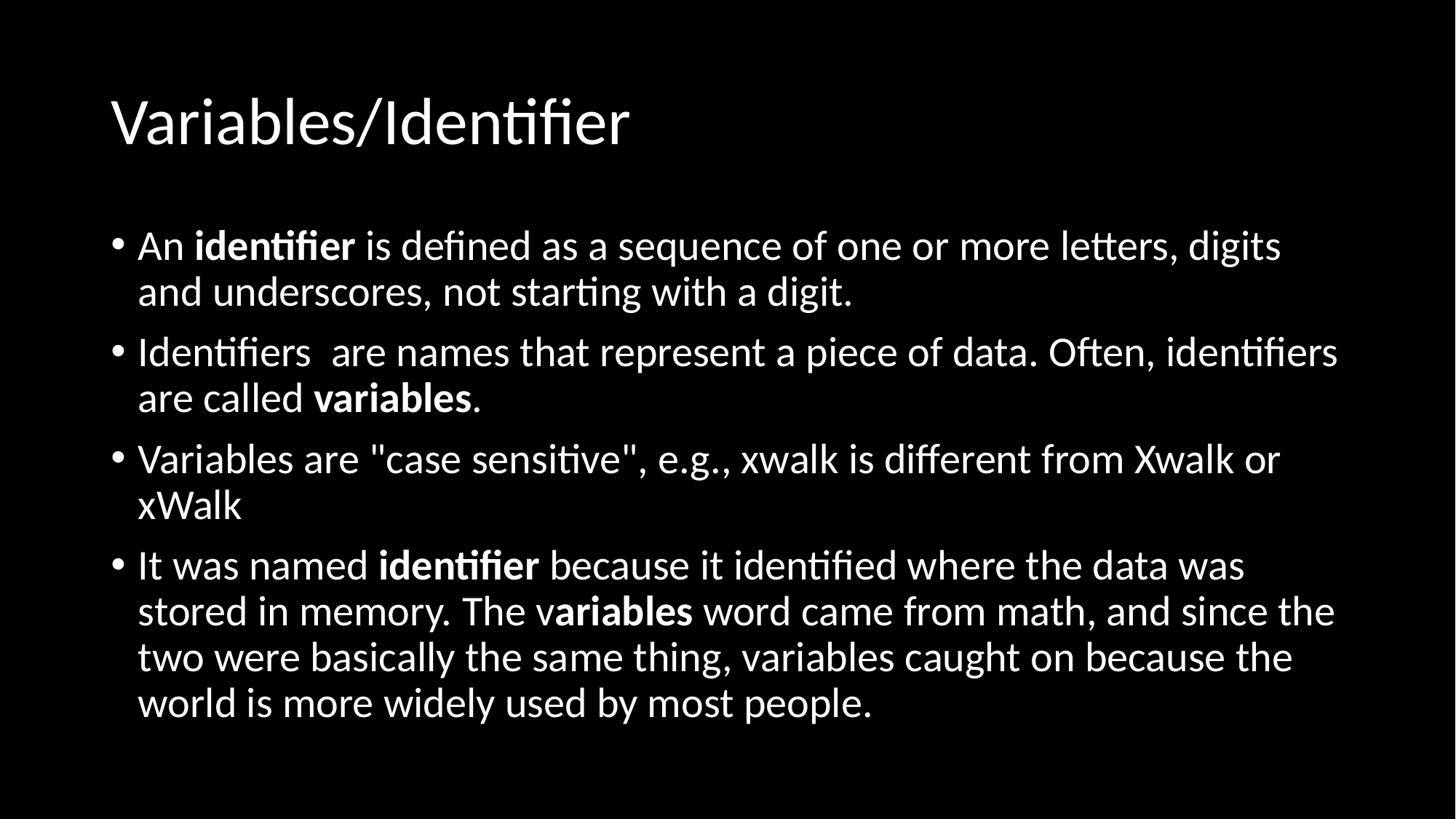

# Variables/Identifier
An identifier is defined as a sequence of one or more letters, digits and underscores, not starting with a digit.
Identifiers  are names that represent a piece of data. Often, identifiers are called variables.
Variables are "case sensitive", e.g., xwalk is different from Xwalk or xWalk
It was named identifier because it identified where the data was stored in memory. The variables word came from math, and since the two were basically the same thing, variables caught on because the world is more widely used by most people.